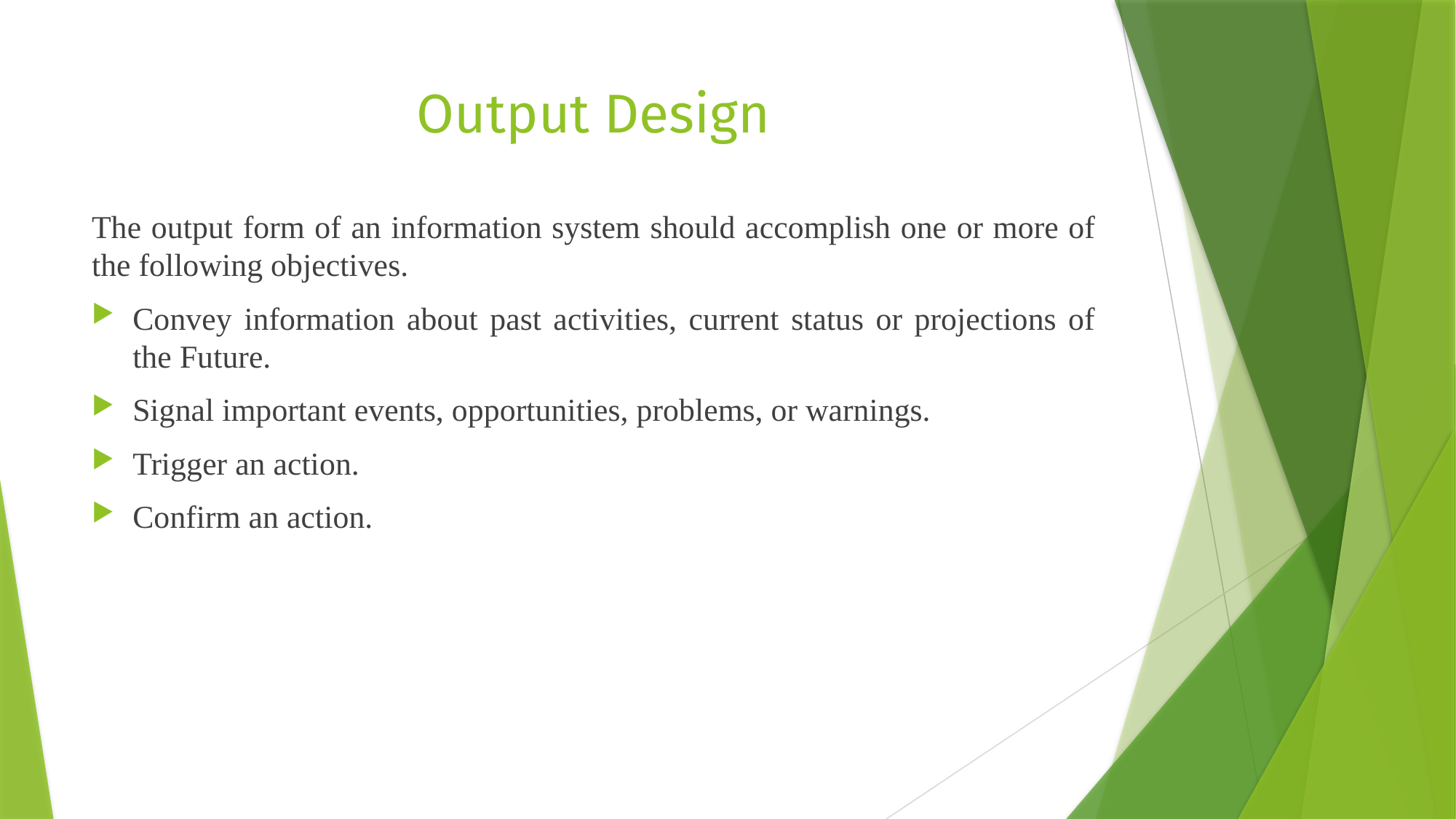

# Output Design
The output form of an information system should accomplish one or more of the following objectives.
Convey information about past activities, current status or projections of the Future.
Signal important events, opportunities, problems, or warnings.
Trigger an action.
Confirm an action.